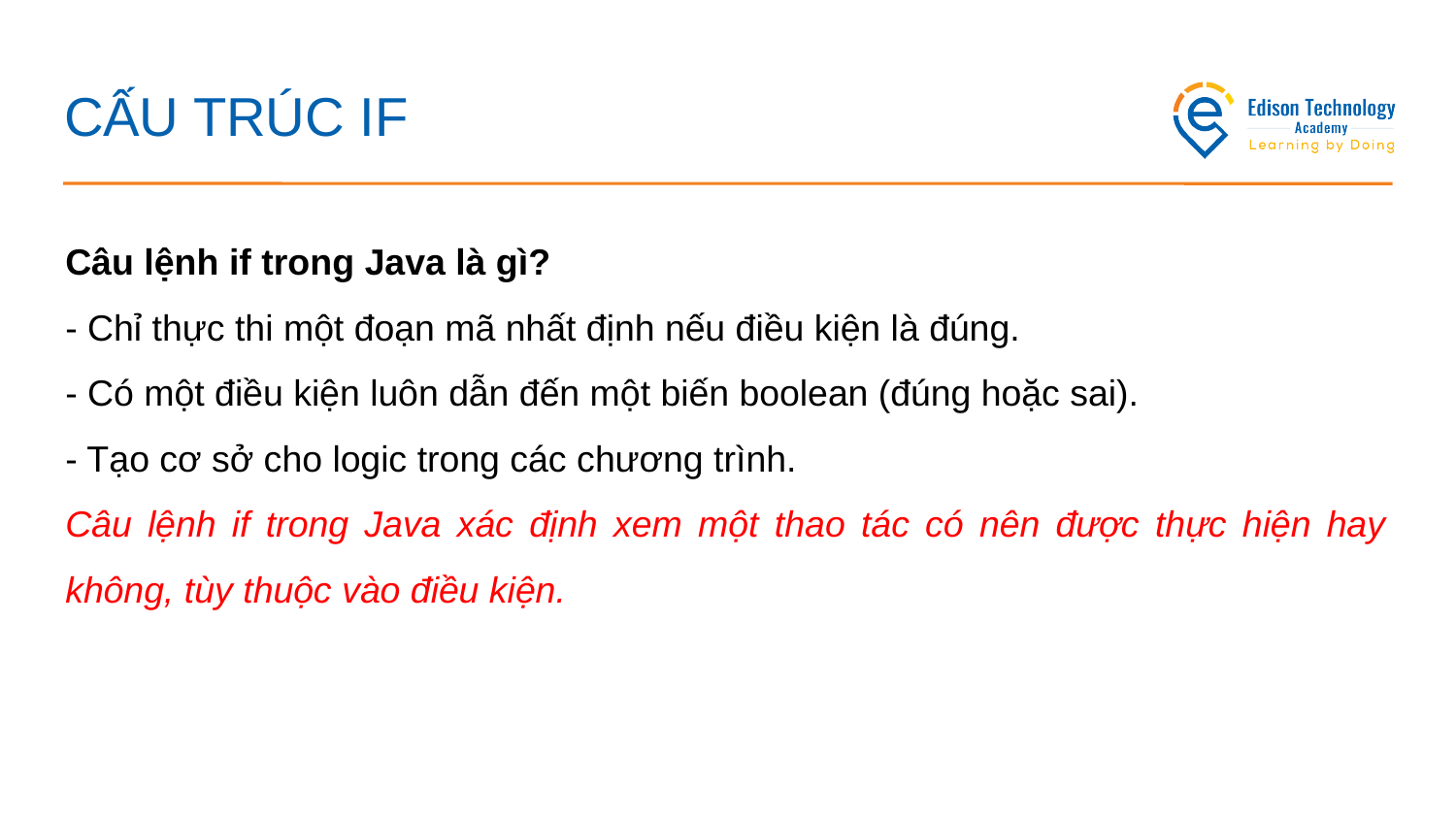

# CẤU TRÚC IF
Câu lệnh if trong Java là gì?
- Chỉ thực thi một đoạn mã nhất định nếu điều kiện là đúng.
- Có một điều kiện luôn dẫn đến một biến boolean (đúng hoặc sai).
- Tạo cơ sở cho logic trong các chương trình.
Câu lệnh if trong Java xác định xem một thao tác có nên được thực hiện hay không, tùy thuộc vào điều kiện.